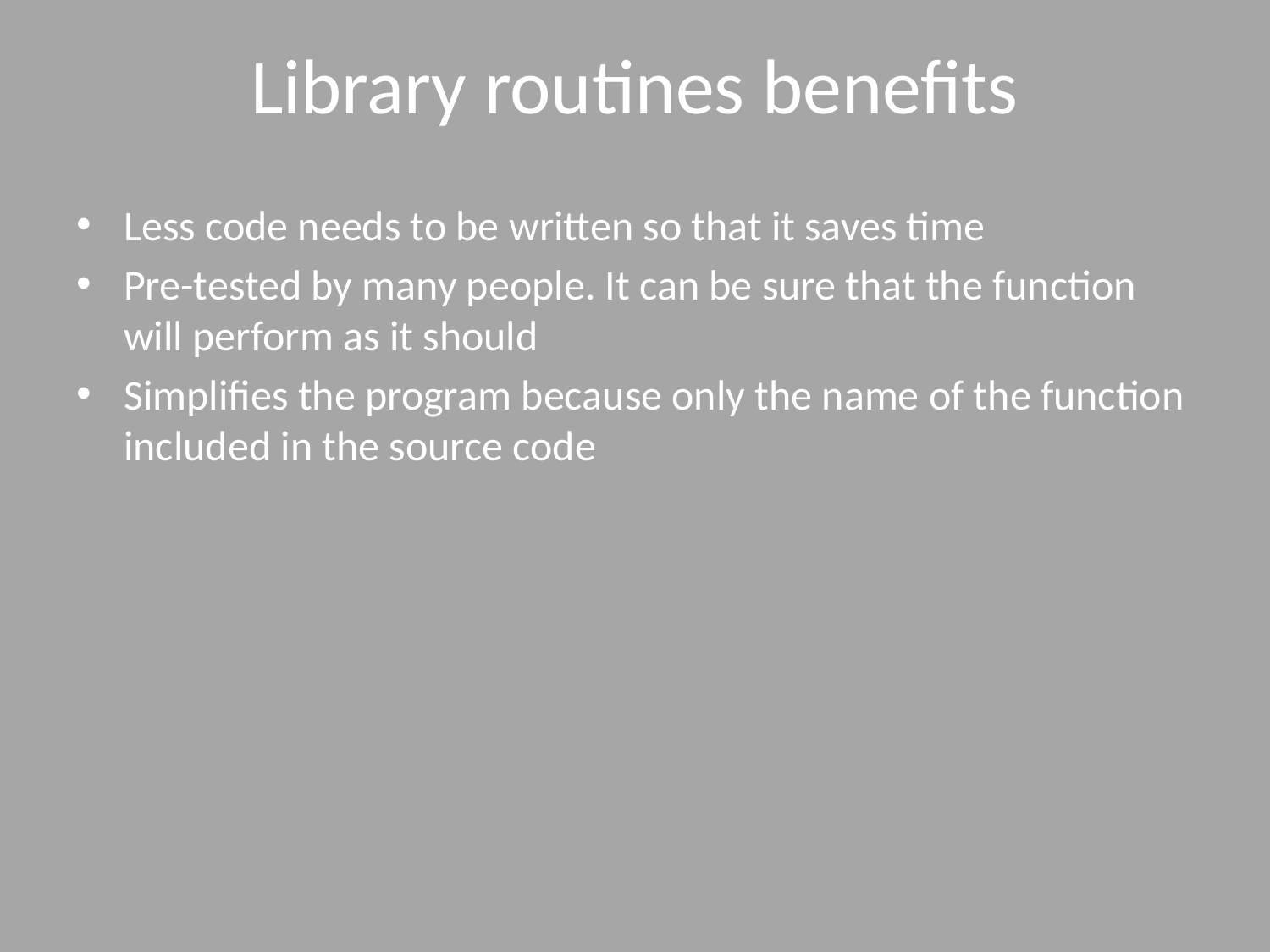

# Library routines benefits
Less code needs to be written so that it saves time
Pre-tested by many people. It can be sure that the function will perform as it should
Simplifies the program because only the name of the function included in the source code